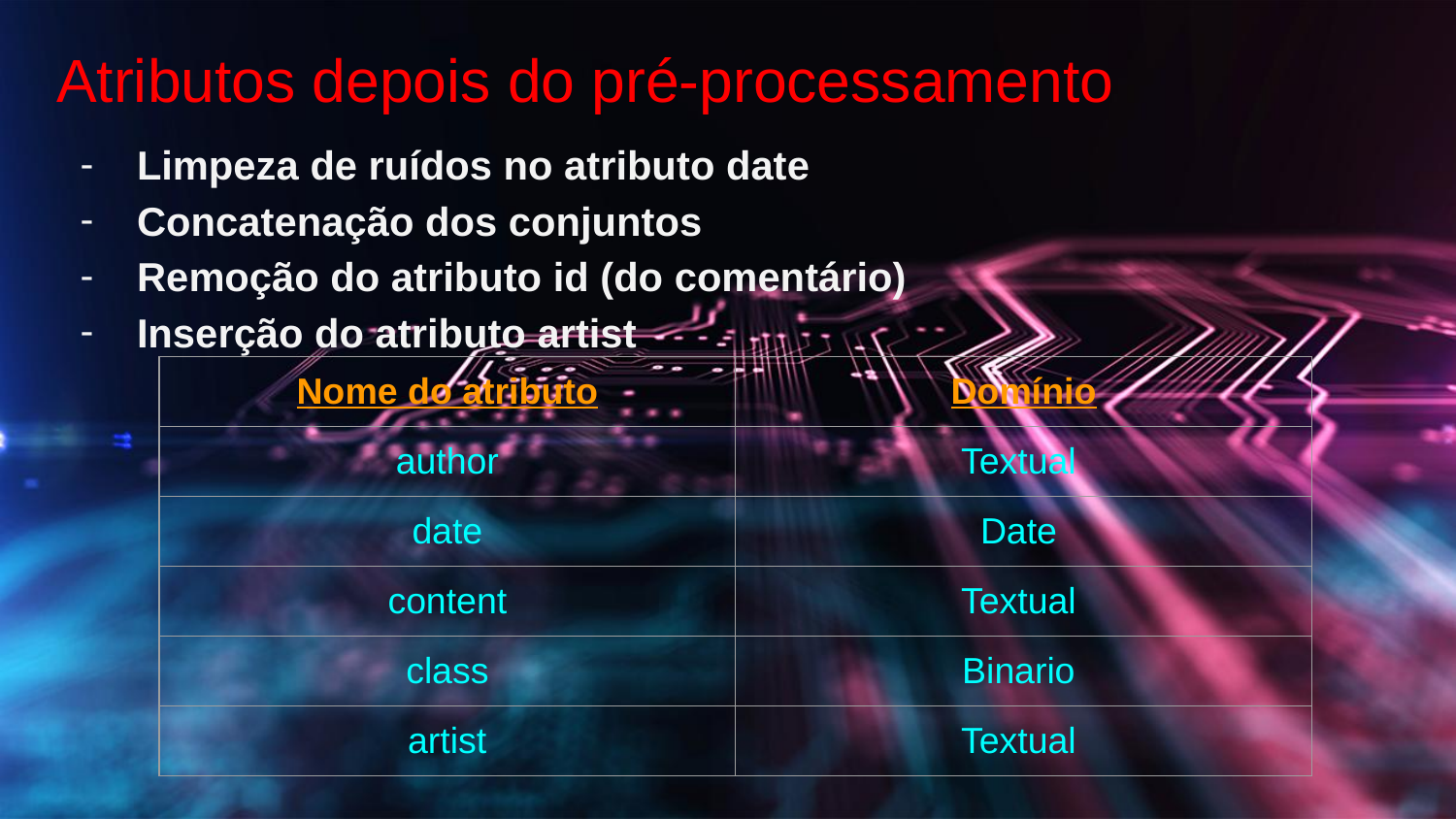

# Atributos depois do pré-processamento
Limpeza de ruídos no atributo date
Concatenação dos conjuntos
Remoção do atributo id (do comentário)
Inserção do atributo artist

| Nome do atributo | Domínio |
| --- | --- |
| author | Textual |
| date | Date |
| content | Textual |
| class | Binario |
| artist | Textual |